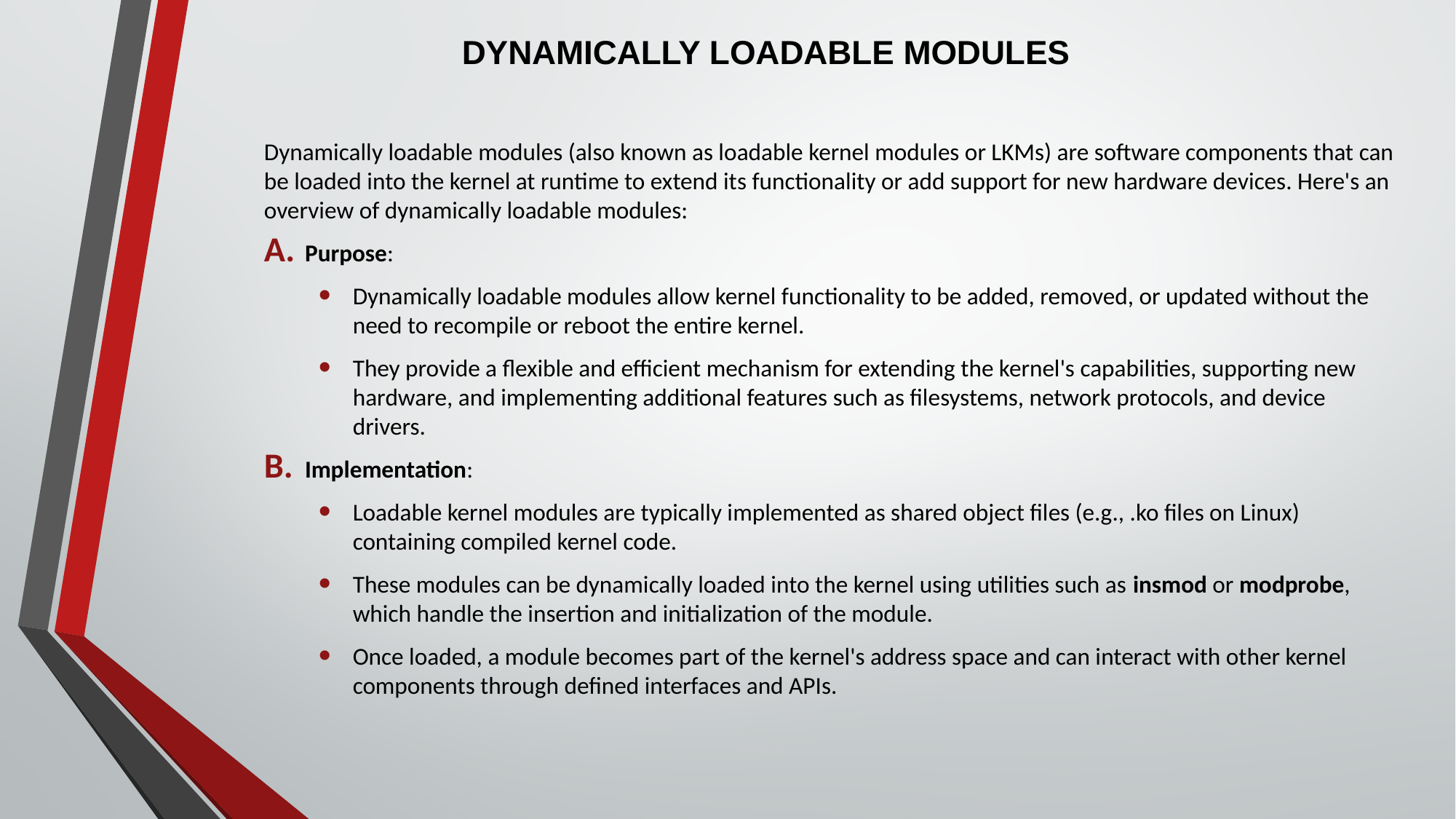

# DYNAMICALLY LOADABLE MODULES
Dynamically loadable modules (also known as loadable kernel modules or LKMs) are software components that can be loaded into the kernel at runtime to extend its functionality or add support for new hardware devices. Here's an overview of dynamically loadable modules:
Purpose:
Dynamically loadable modules allow kernel functionality to be added, removed, or updated without the need to recompile or reboot the entire kernel.
They provide a flexible and efficient mechanism for extending the kernel's capabilities, supporting new hardware, and implementing additional features such as filesystems, network protocols, and device drivers.
Implementation:
Loadable kernel modules are typically implemented as shared object files (e.g., .ko files on Linux) containing compiled kernel code.
These modules can be dynamically loaded into the kernel using utilities such as insmod or modprobe, which handle the insertion and initialization of the module.
Once loaded, a module becomes part of the kernel's address space and can interact with other kernel components through defined interfaces and APIs.